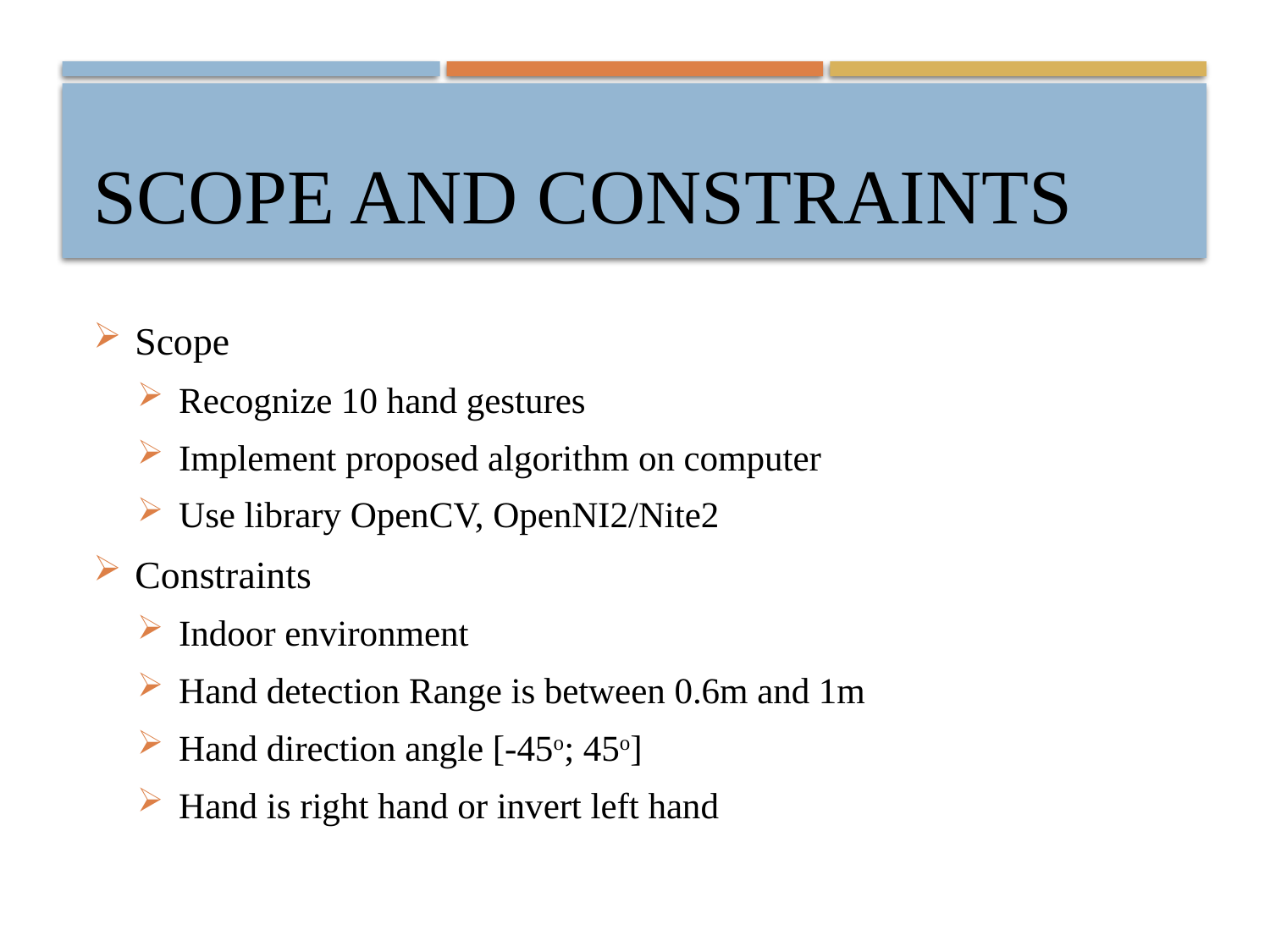

# Scope and constraints
Scope
Recognize 10 hand gestures
Implement proposed algorithm on computer
Use library OpenCV, OpenNI2/Nite2
Constraints
Indoor environment
Hand detection Range is between 0.6m and 1m
Hand direction angle [-45o; 45o]
Hand is right hand or invert left hand